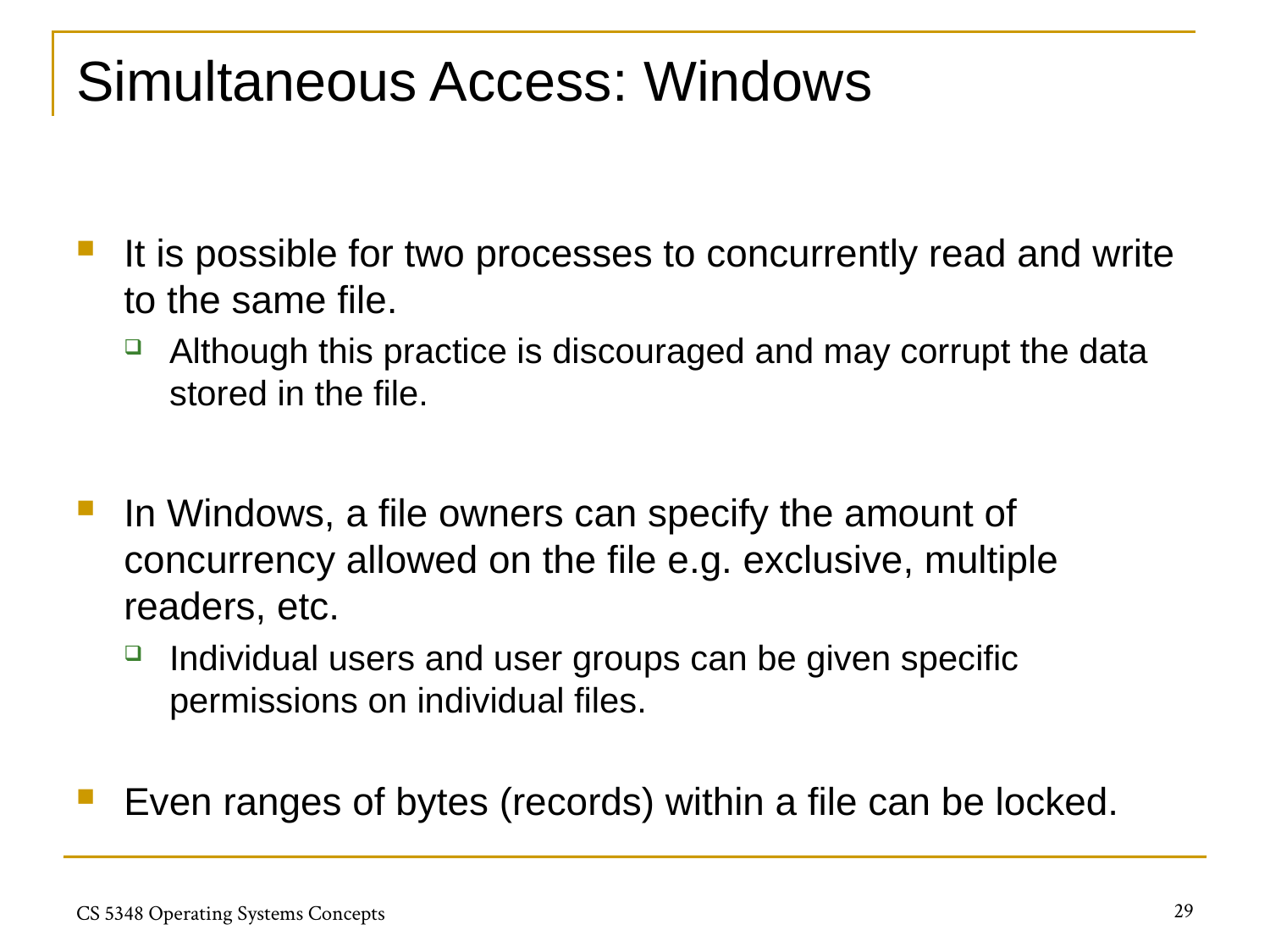

# Simultaneous Access: Windows
It is possible for two processes to concurrently read and write to the same file.
Although this practice is discouraged and may corrupt the data stored in the file.

In Windows, a file owners can specify the amount of concurrency allowed on the file e.g. exclusive, multiple readers, etc.
Individual users and user groups can be given specific permissions on individual files.

Even ranges of bytes (records) within a file can be locked.

29
CS 5348 Operating Systems Concepts